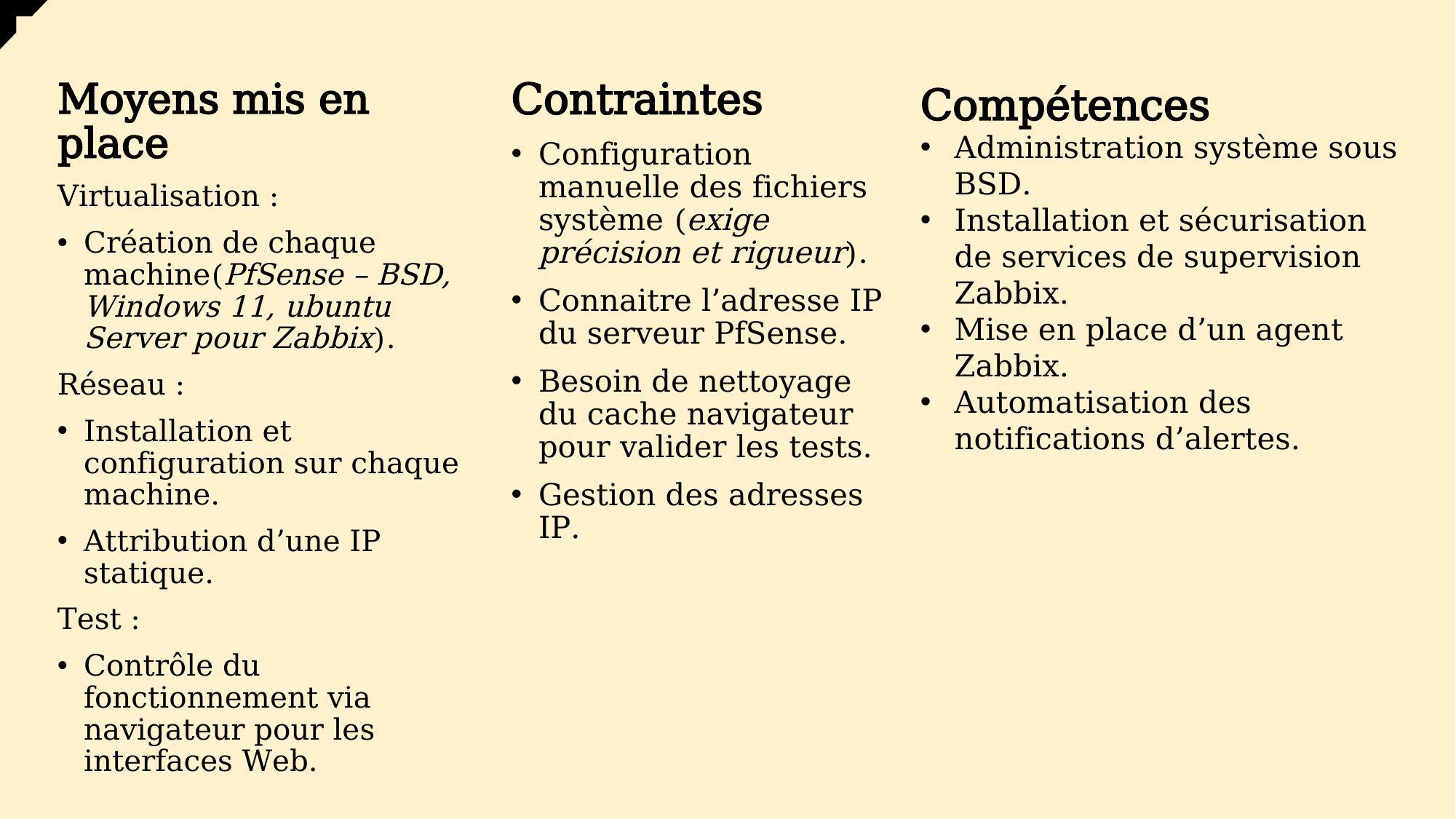

Contraintes
Configuration manuelle des fichiers système (exige précision et rigueur).
Connaitre l’adresse IP du serveur PfSense.
Besoin de nettoyage du cache navigateur pour valider les tests.
Gestion des adresses IP.

Compétences
Administration système sous BSD.
Installation et sécurisation de services de supervision Zabbix.
Mise en place d’un agent Zabbix.
Automatisation des notifications d’alertes.

Moyens mis en place
Virtualisation :
Création de chaque machine(PfSense – BSD, Windows 11, ubuntu Server pour Zabbix).
Réseau :
Installation et configuration sur chaque machine.
Attribution d’une IP statique.
Test :
Contrôle du fonctionnement via navigateur pour les interfaces Web.